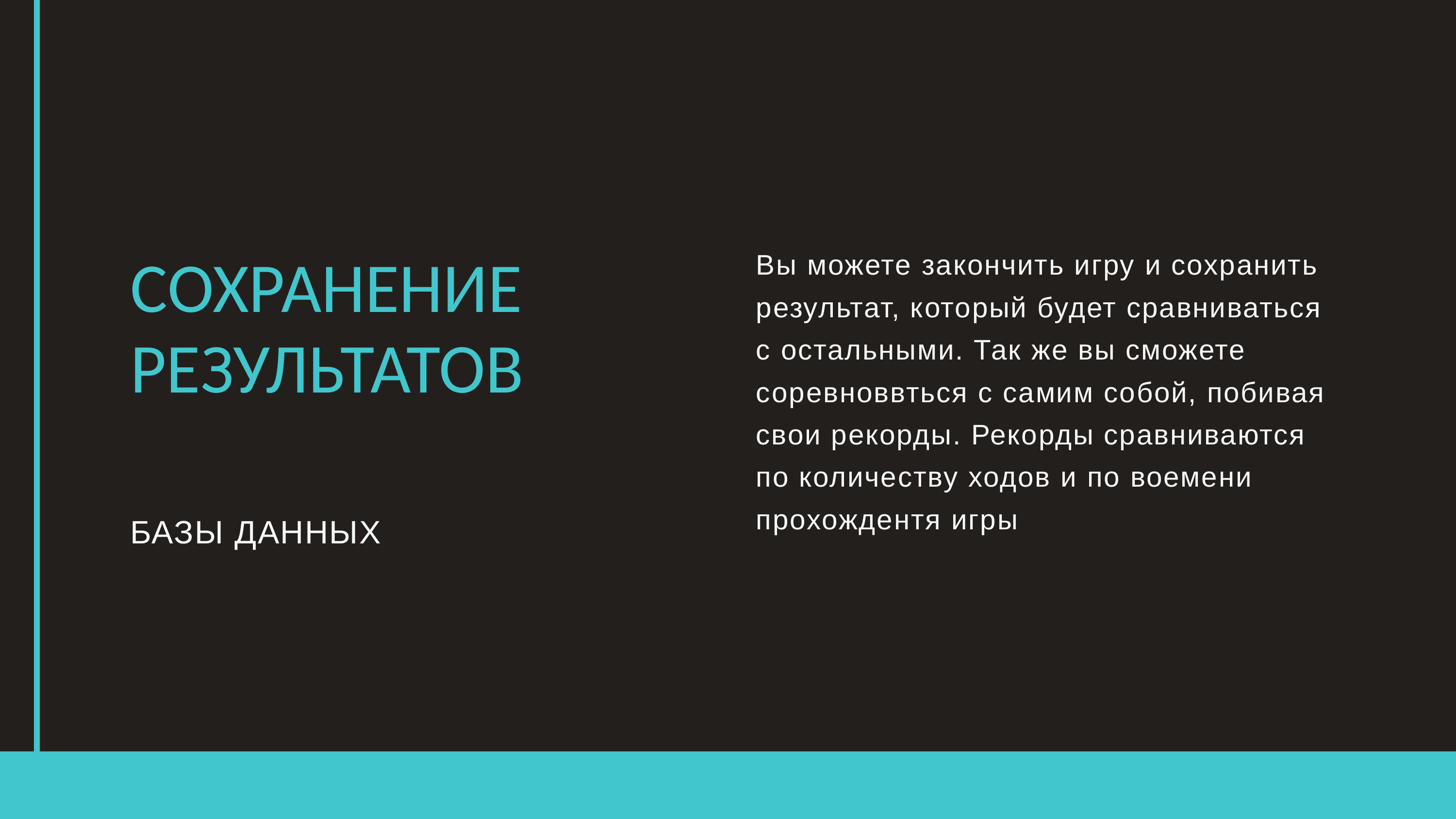

Вы можете закончить игру и сохранить результат, который будет сравниваться с остальными. Так же вы сможете соревноввться с самим собой, побивая свои рекорды. Рекорды сравниваются по количеству ходов и по воемени прохождентя игры
﻿СОХРАНЕНИЕ РЕЗУЛЬТАТОВ
БАЗЫ ДАННЫХ